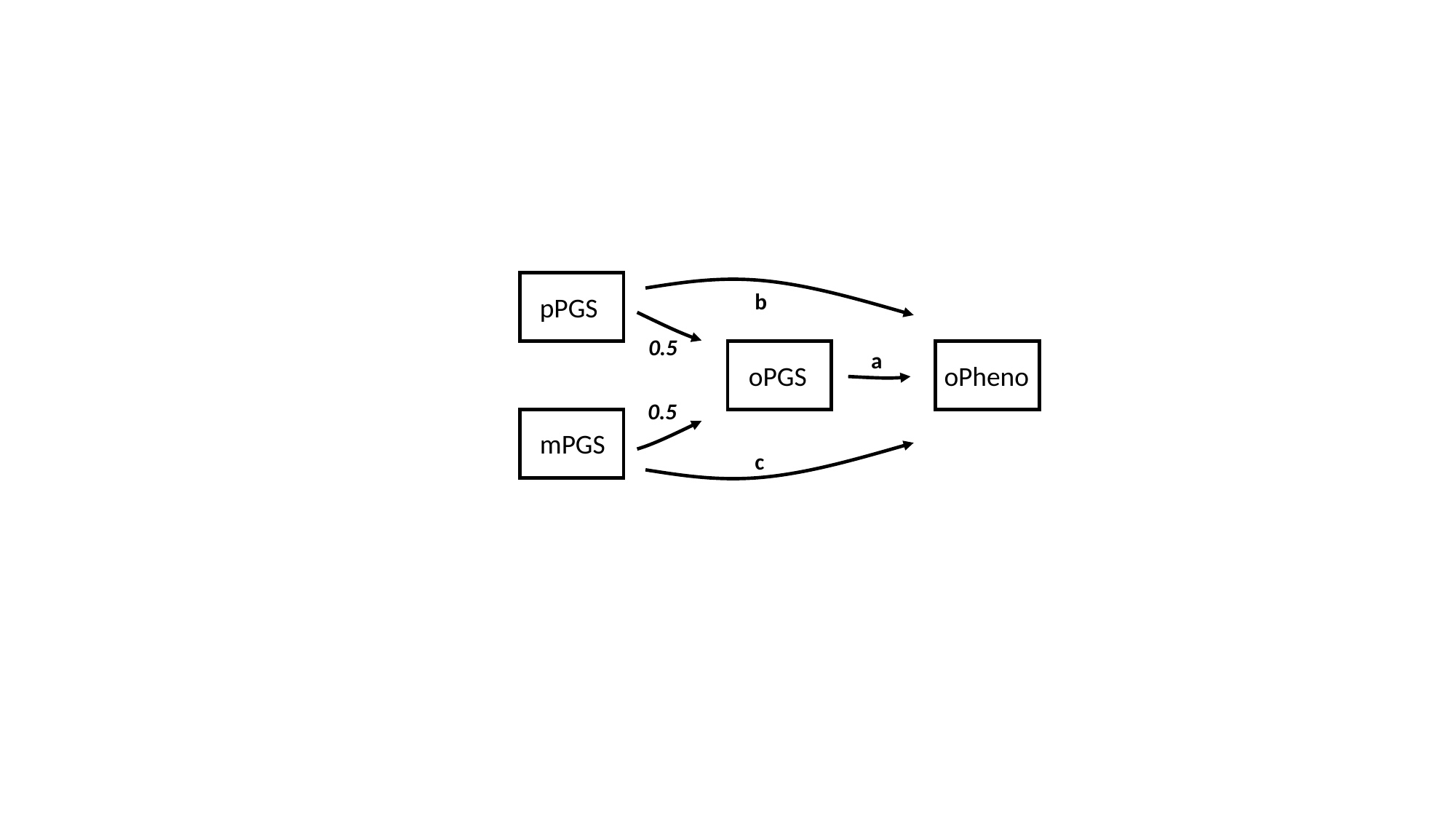

b
pPGS

0.5
a

oPGS
oPheno

0.5

mPGS
c